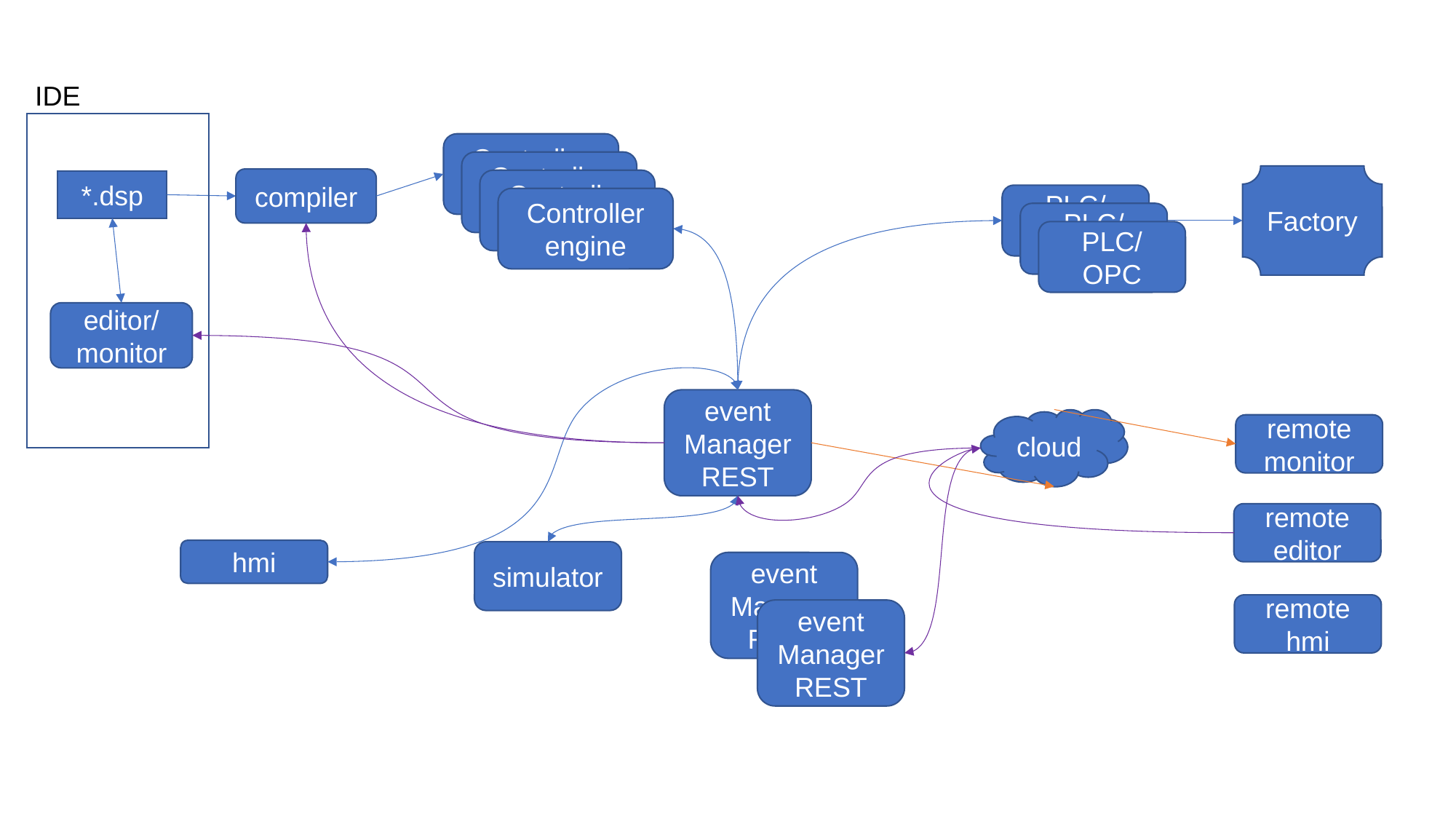

IDE

Controller
engine
Controller
engine
Factory
compiler
Controller
engine
*.dsp
PLC/
OPC
Controller
engine
PLC/
OPC
PLC/
OPC
editor/
monitor
event
Manager
REST
cloud
remote
monitor
remote
editor
hmi
simulator
event
Manager
REST
remote
hmi
event
Manager
REST